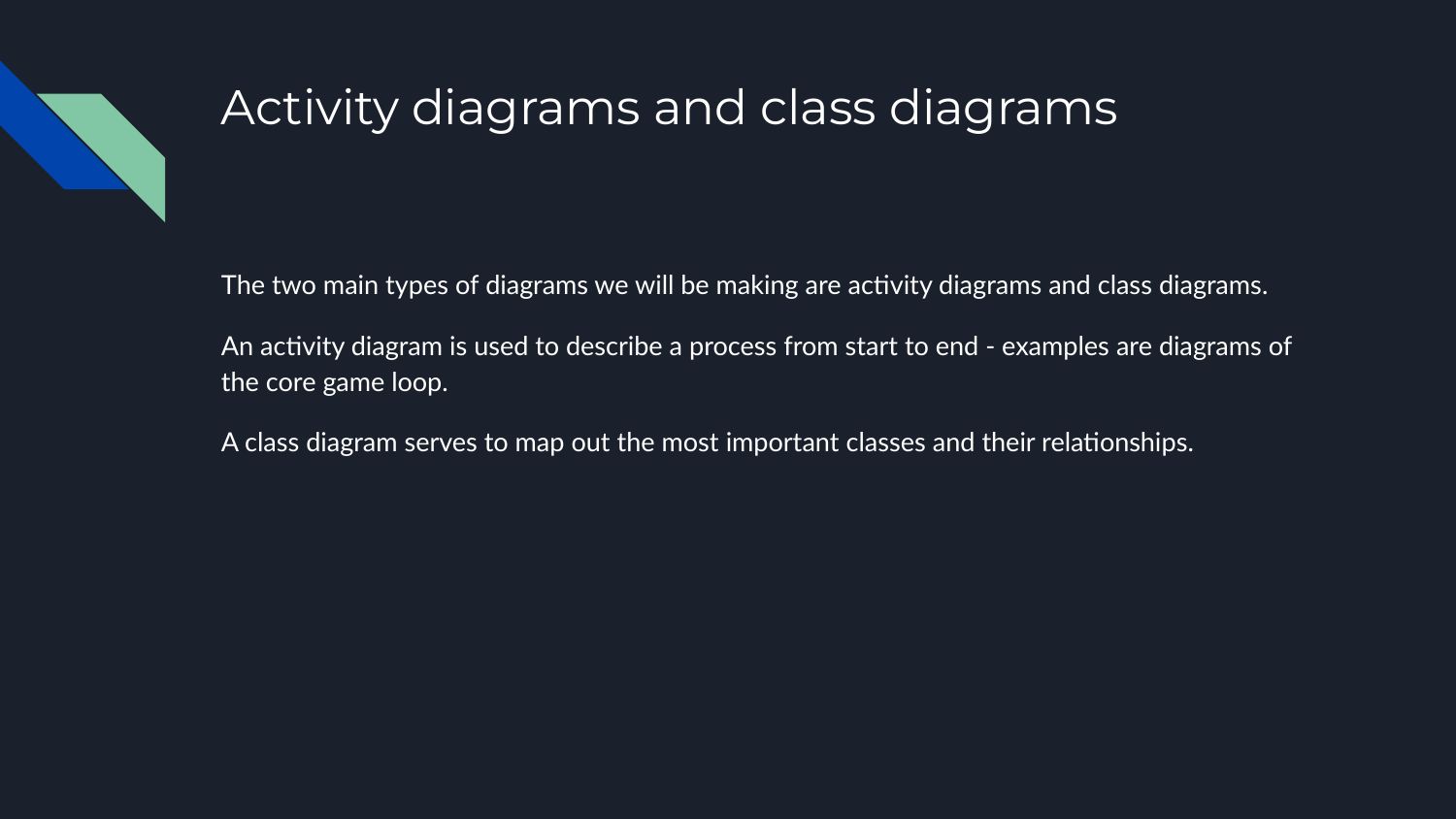

# Activity diagrams and class diagrams
The two main types of diagrams we will be making are activity diagrams and class diagrams.
An activity diagram is used to describe a process from start to end - examples are diagrams of the core game loop.
A class diagram serves to map out the most important classes and their relationships.